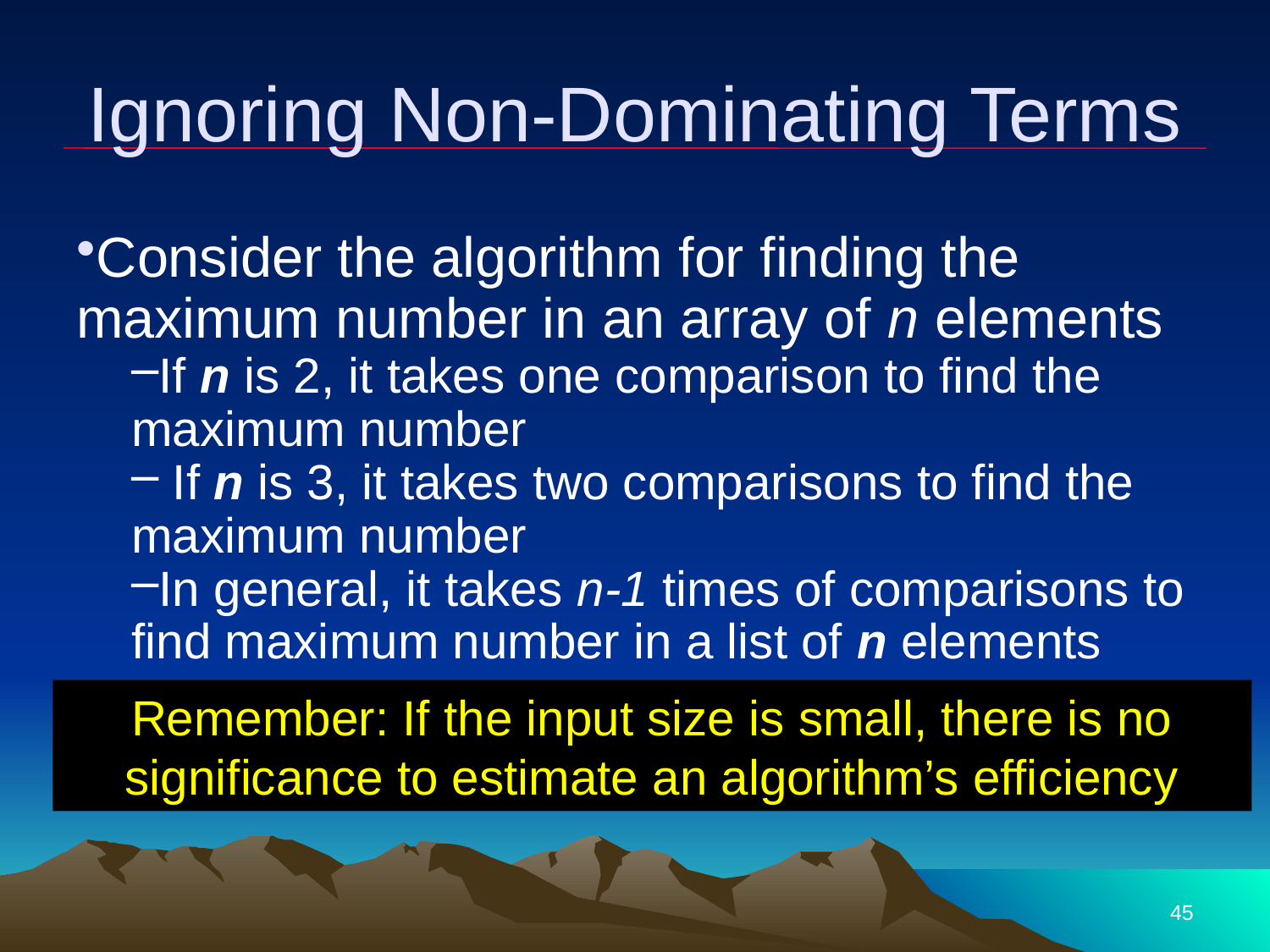

# Ignoring Non-Dominating Terms
Consider the algorithm for finding the maximum number in an array of n elements
If n is 2, it takes one comparison to find the maximum number
 If n is 3, it takes two comparisons to find the maximum number
In general, it takes n-1 times of comparisons to find maximum number in a list of n elements

Remember: If the input size is small, there is no significance to estimate an algorithm’s efficiency
45